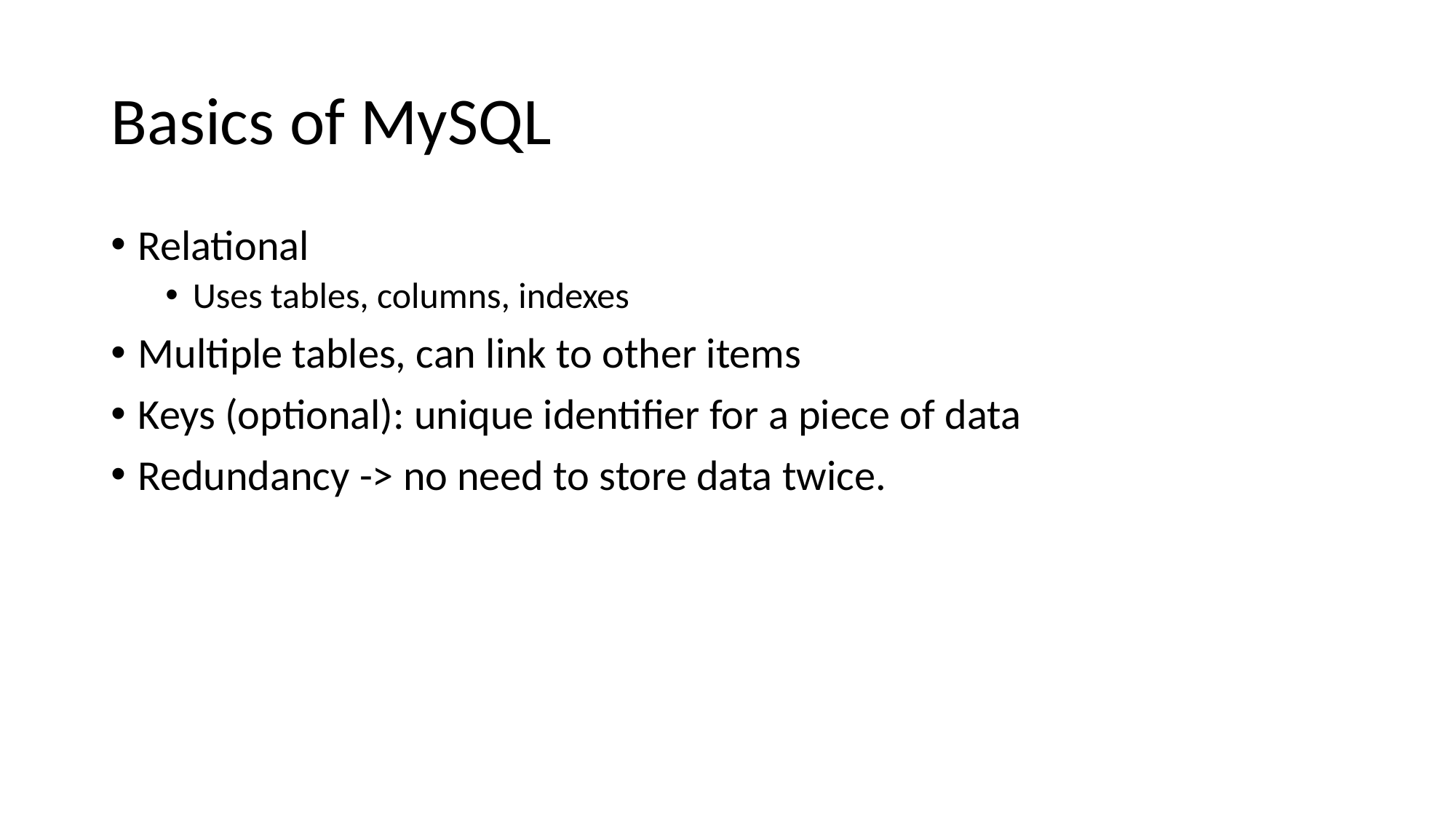

# Basics of MySQL
Relational
Uses tables, columns, indexes
Multiple tables, can link to other items
Keys (optional): unique identifier for a piece of data
Redundancy -> no need to store data twice.